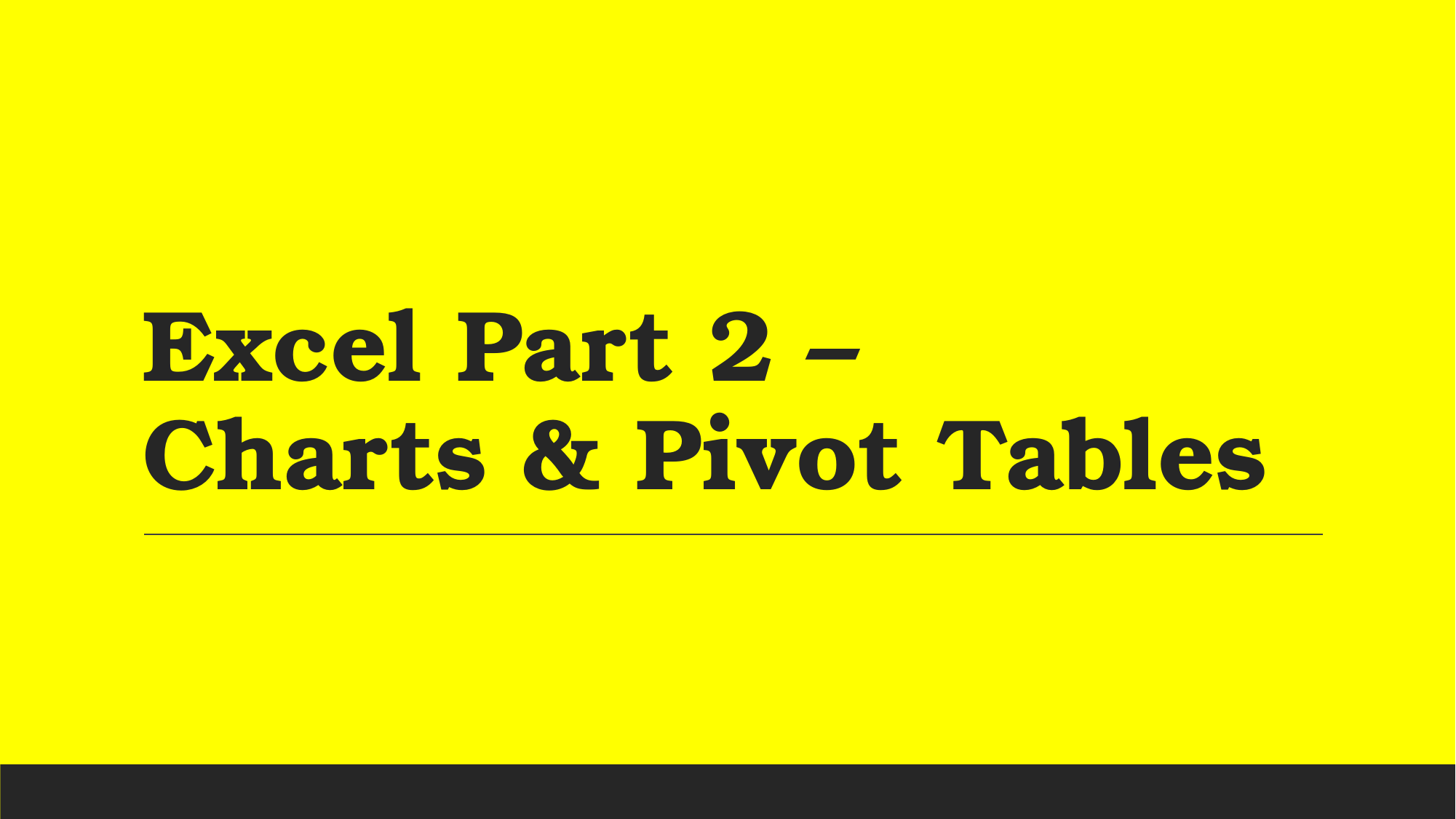

# Excel Part 2 – Charts & Pivot Tables